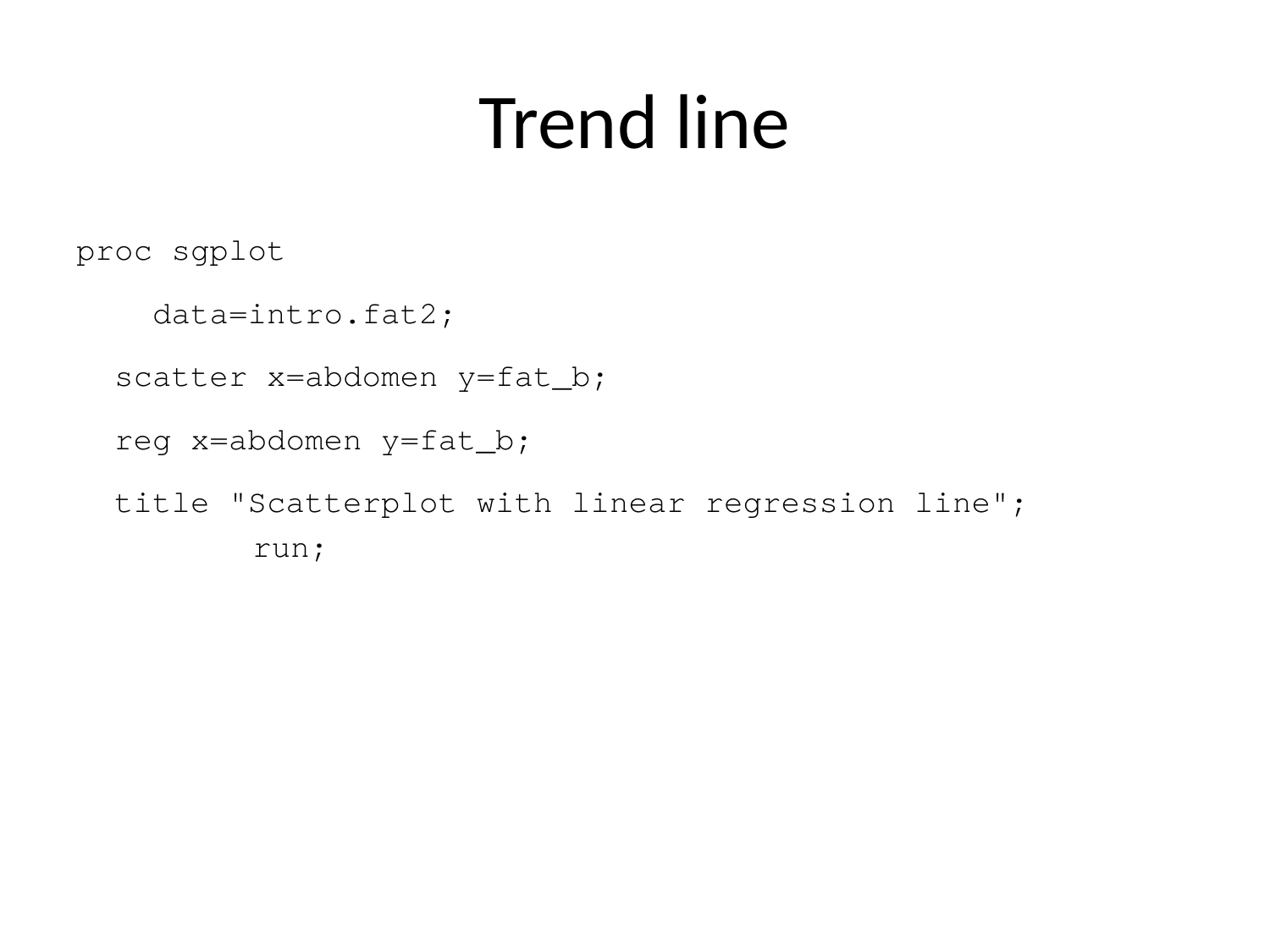

# Trend line
proc sgplot
    data=intro.fat2;
  scatter x=abdomen y=fat_b;
  reg x=abdomen y=fat_b;
  title "Scatterplot with linear regression line";
run;